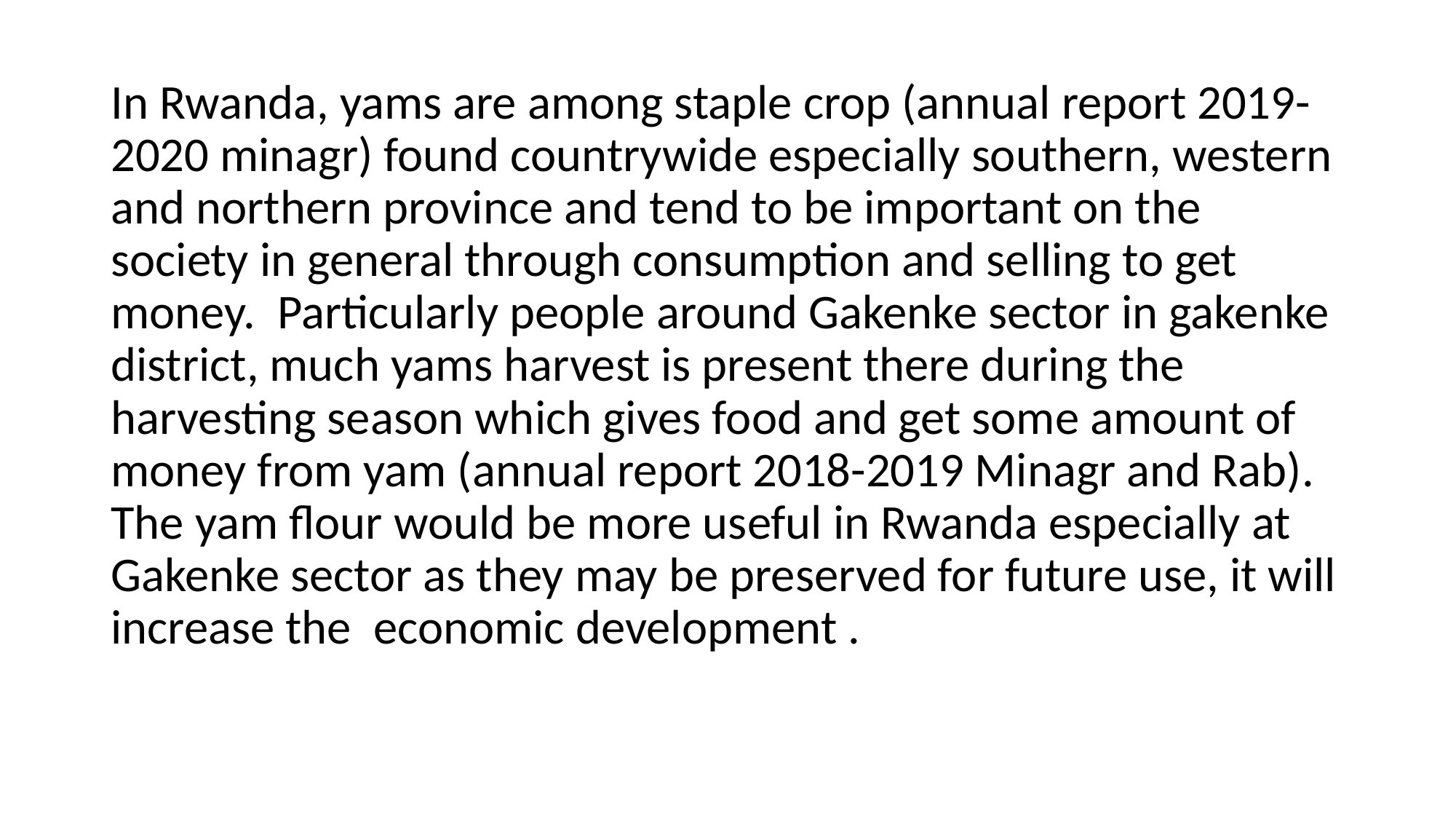

In Rwanda, yams are among staple crop (annual report 2019-2020 minagr) found countrywide especially southern, western and northern province and tend to be important on the society in general through consumption and selling to get money.  Particularly people around Gakenke sector in gakenke district, much yams harvest is present there during the harvesting season which gives food and get some amount of money from yam (annual report 2018-2019 Minagr and Rab). The yam flour would be more useful in Rwanda especially at Gakenke sector as they may be preserved for future use, it will increase the  economic development .